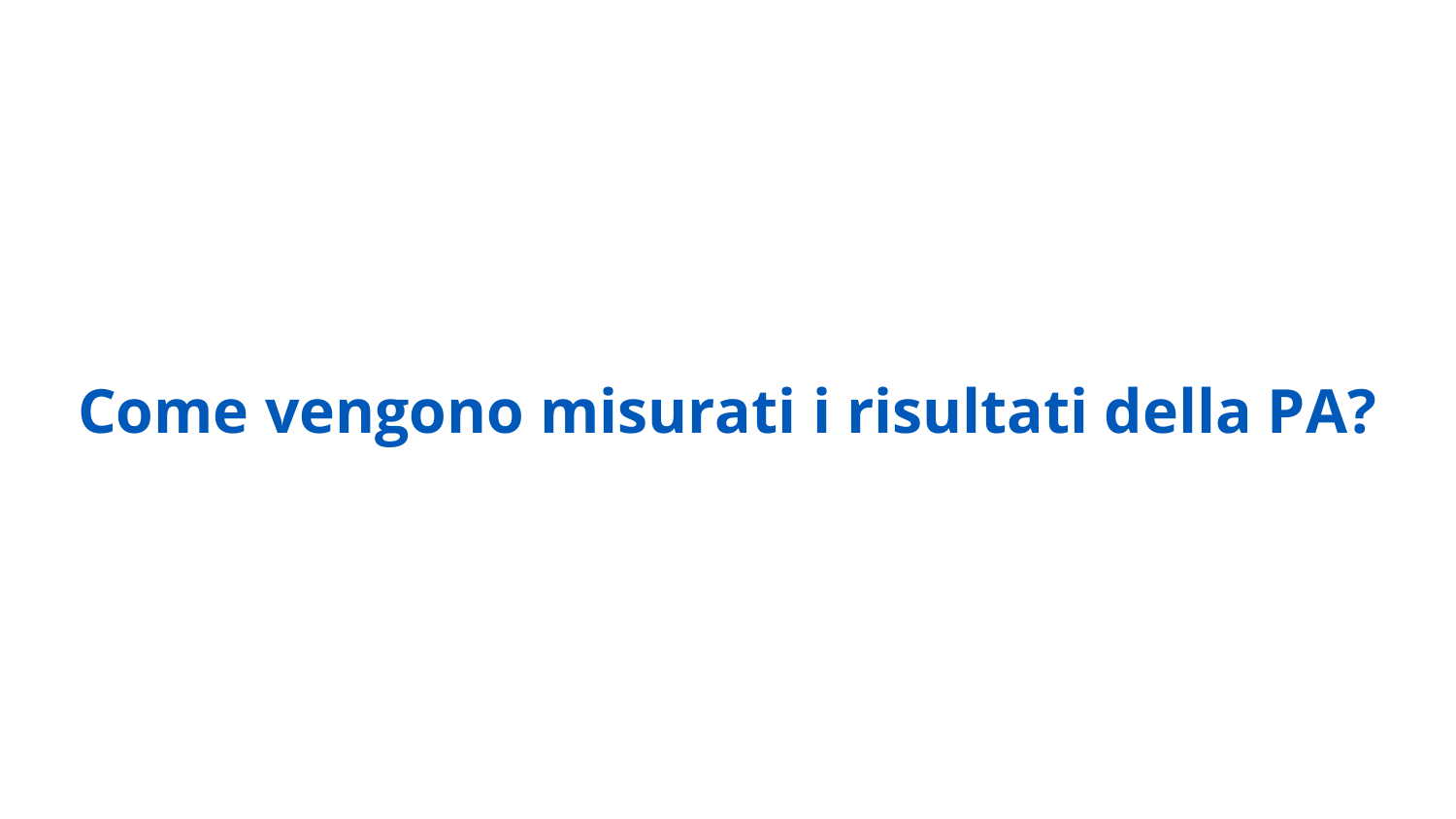

Come vengono misurati i risultati della PA?